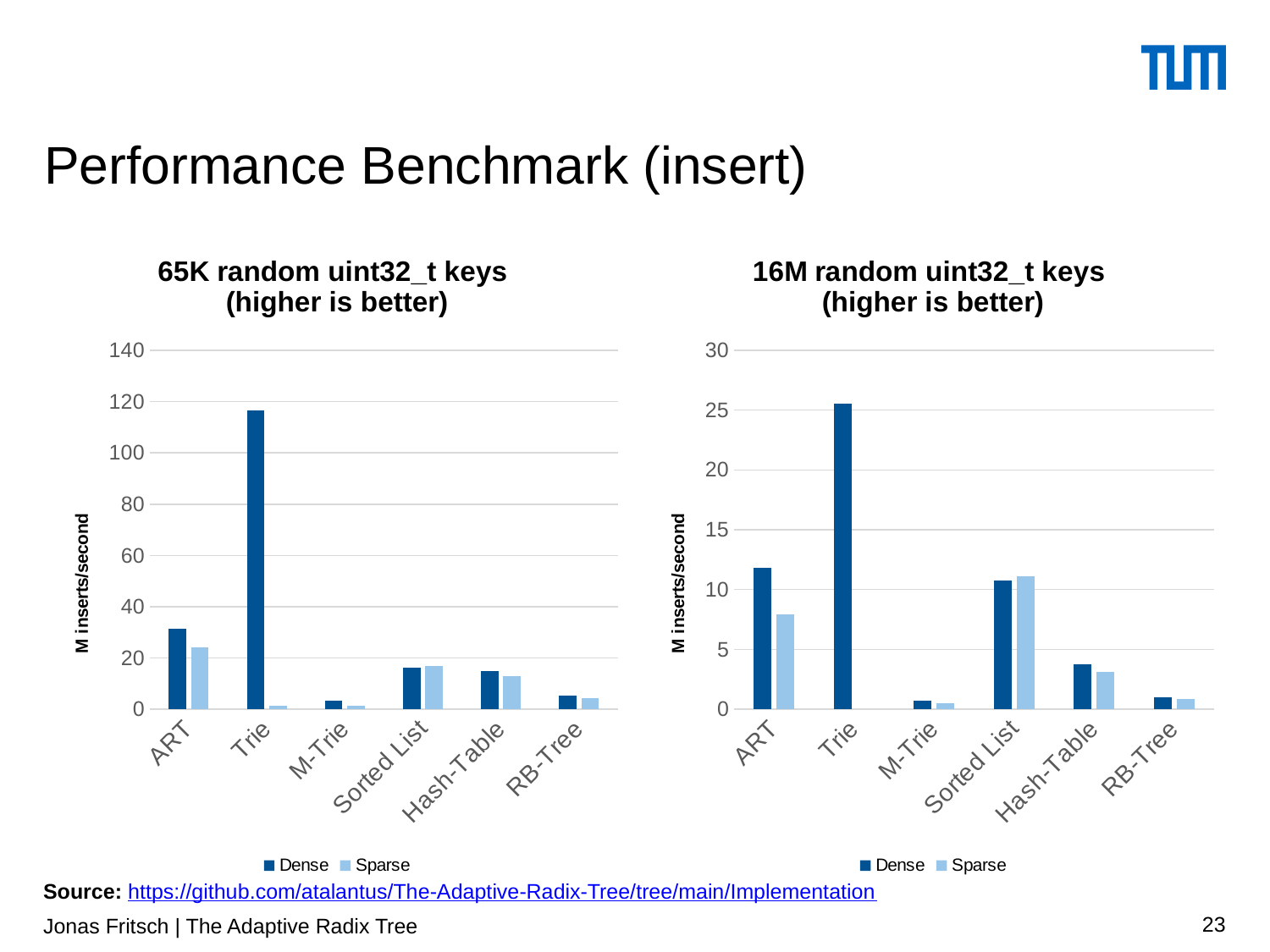

# Performance Benchmark (insert)

### Chart: 65K random uint32_t keys (higher is better)

| Category | Dense | Sparse |
|---|---|---|
| ART | 31.416 | 24.003 |
| Trie | 116.61 | 1.532 |
| M-Trie | 3.2809 | 1.46 |
| Sorted List | 16.2378 | 17.003 |
| Hash-Table | 14.84 | 12.766 |
| RB-Tree | 5.19 | 4.467 |

### Chart: 16M random uint32_t keys (higher is better)

| Category | Dense | Sparse |
|---|---|---|
| ART | 11.83 | 7.9 |
| Trie | 25.516 | None |
| M-Trie | 0.711 | 0.5008 |
| Sorted List | 10.79 | 11.0924 |
| Hash-Table | 3.757 | 3.1101 |
| RB-Tree | 0.994 | 0.836 |
Source: https://github.com/atalantus/The-Adaptive-Radix-Tree/tree/main/Implementation
Jonas Fritsch | The Adaptive Radix Tree
23